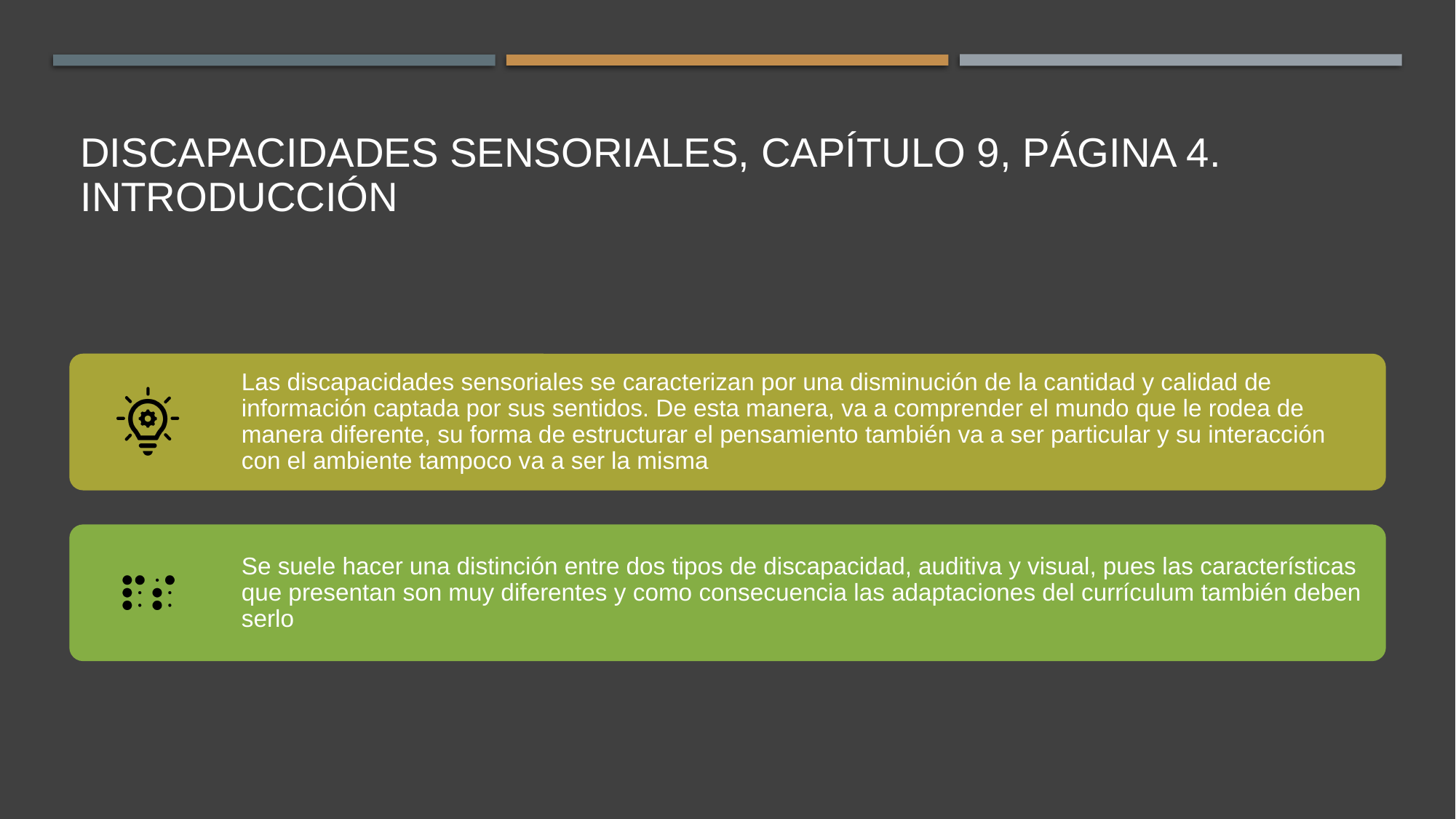

# Discapacidades sensoriales, capítulo 9, página 4. Introducción
Las discapacidades sensoriales se caracterizan por una disminución de la cantidad y calidad de información captada por sus sentidos. De esta manera, va a comprender el mundo que le rodea de manera diferente, su forma de estructurar el pensamiento también va a ser particular y su interacción con el ambiente tampoco va a ser la misma
Se suele hacer una distinción entre dos tipos de discapacidad, auditiva y visual, pues las características que presentan son muy diferentes y como consecuencia las adaptaciones del currículum también deben serlo